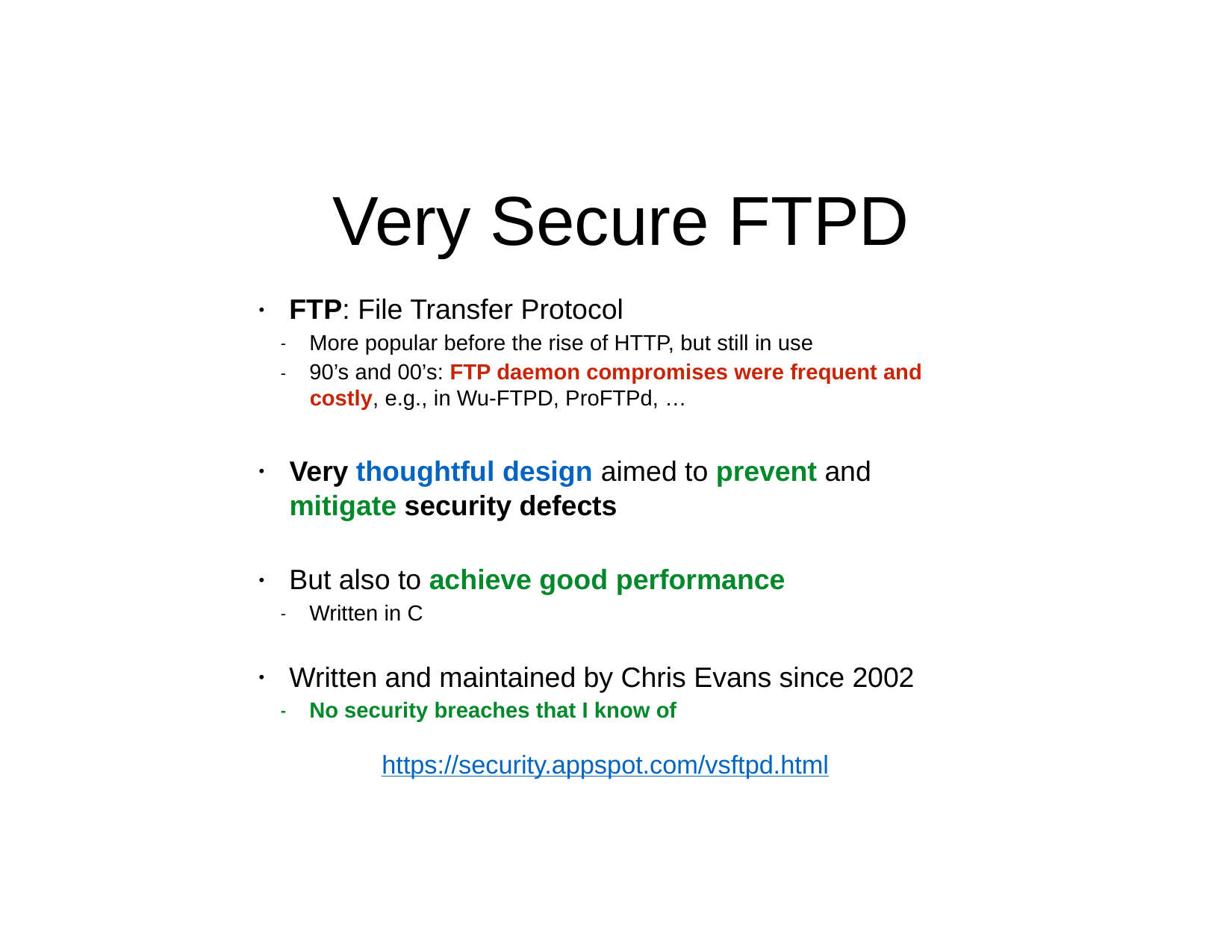

# Very Secure FTPD
FTP: File Transfer Protocol
More popular before the rise of HTTP, but still in use
90’s and 00’s: FTP daemon compromises were frequent and  costly, e.g., in Wu-FTPD, ProFTPd, …
•
-
-
Very thoughtful design aimed to prevent and
mitigate security defects
•
But also to achieve good performance
Written in C
•
-
Written and maintained by Chris Evans since 2002
No security breaches that I know of
•
-
https://security.appspot.com/vsftpd.html